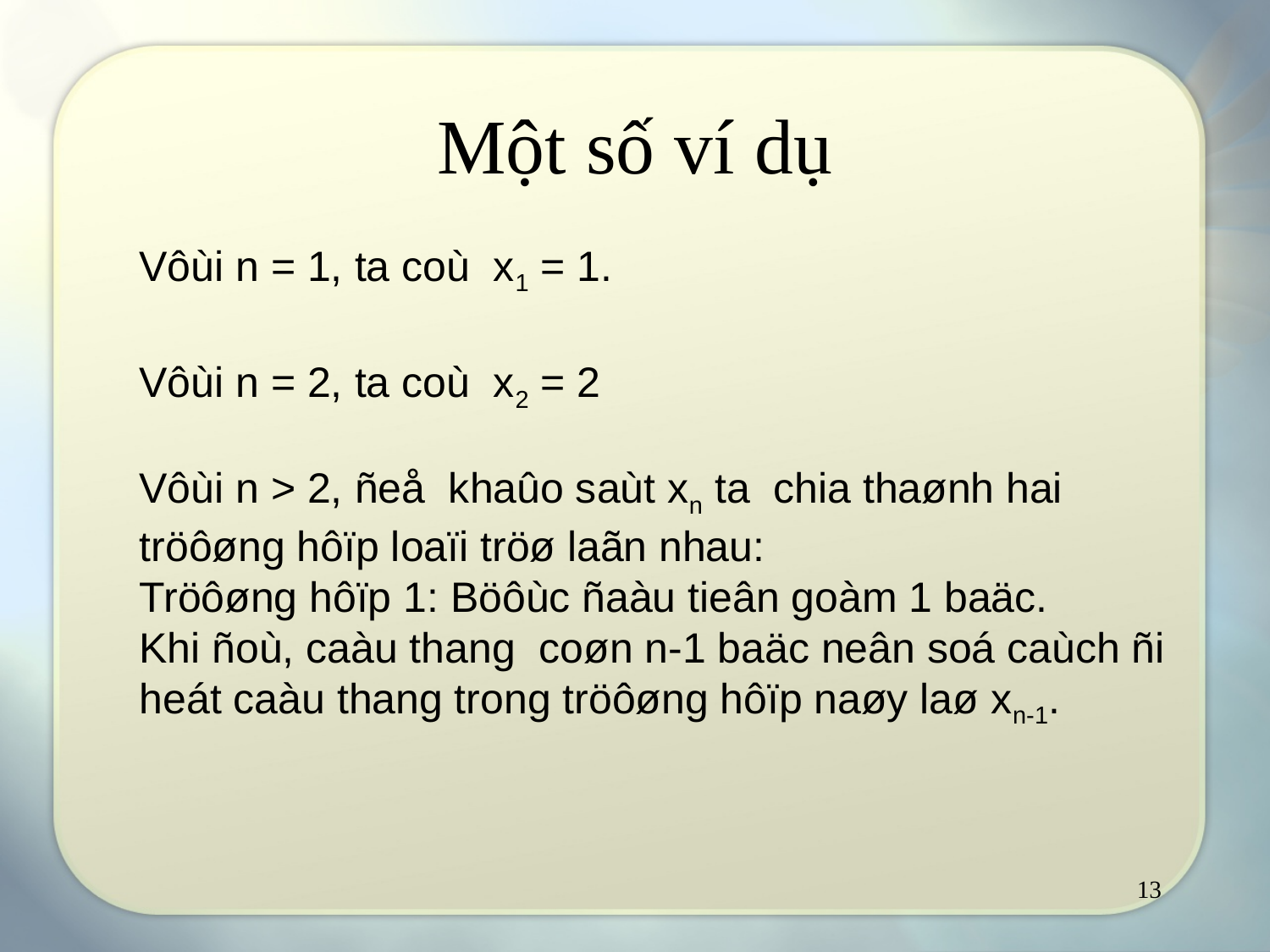

# Một số ví dụ
Vôùi n = 1, ta coù  x1 = 1.
Vôùi n = 2, ta coù  x2 = 2
Vôùi n > 2, ñeå  khaûo saùt xn ta  chia thaønh hai tröôøng hôïp loaïi tröø laãn nhau:
Tröôøng hôïp 1: Böôùc ñaàu tieân goàm 1 baäc.
Khi ñoù, caàu thang  coøn n-1 baäc neân soá caùch ñi heát caàu thang trong tröôøng hôïp naøy laø xn-1.
13